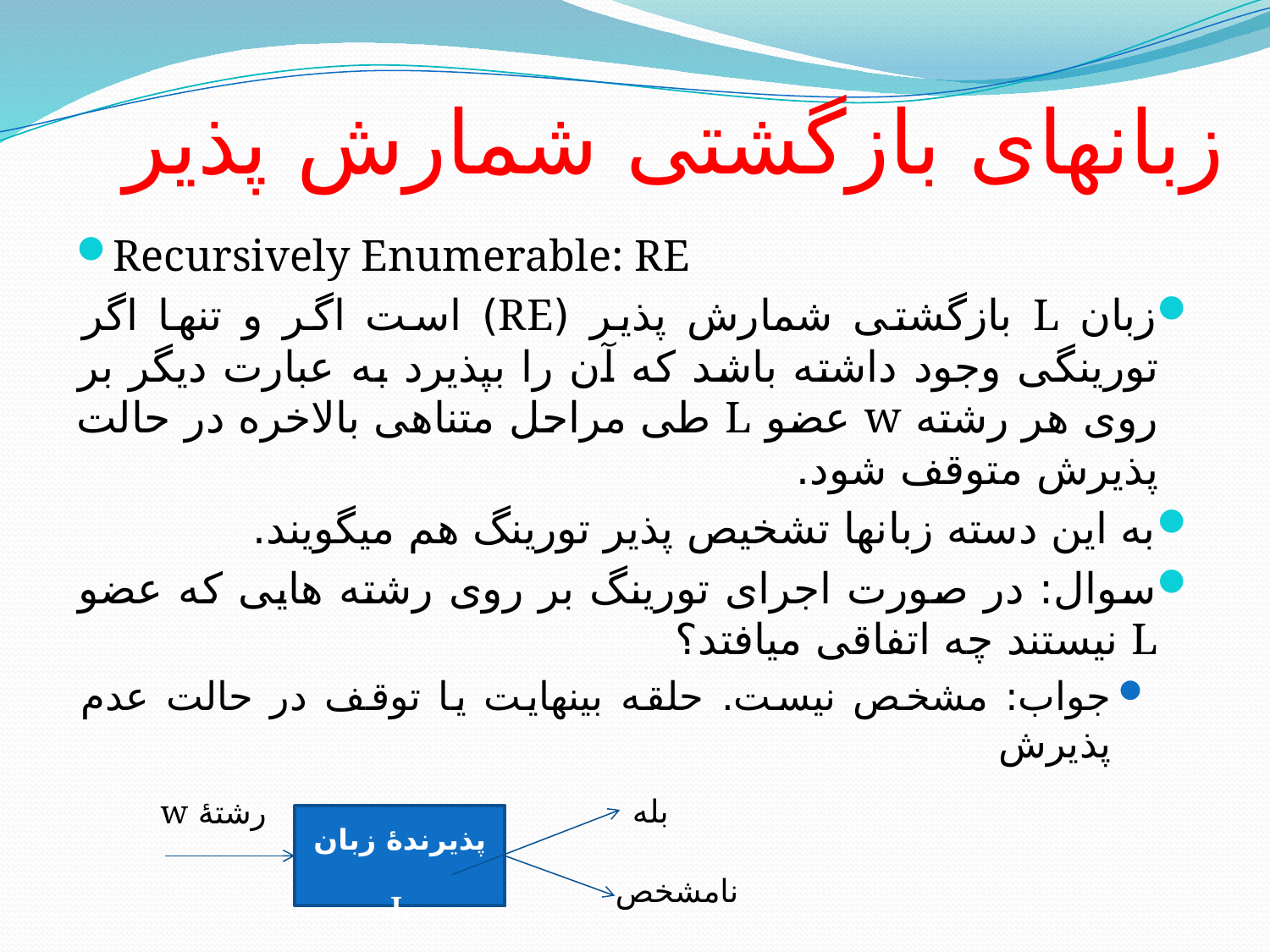

# زبانهای بازگشتی شمارش پذیر
Recursively Enumerable: RE
زبان L بازگشتی شمارش پذیر (RE) است اگر و تنها اگر تورینگی وجود داشته باشد که آن را بپذیرد به عبارت دیگر بر روی هر رشته w عضو L طی مراحل متناهی بالاخره در حالت پذیرش متوقف شود.
به این دسته زبانها تشخیص پذیر تورینگ هم میگویند.
سوال: در صورت اجرای تورینگ بر روی رشته هایی که عضو L نیستند چه اتفاقی میافتد؟
جواب: مشخص نیست. حلقه بینهایت یا توقف در حالت عدم پذیرش

بله
رشتۀ w
پذیرندۀ زبان L
نامشخص